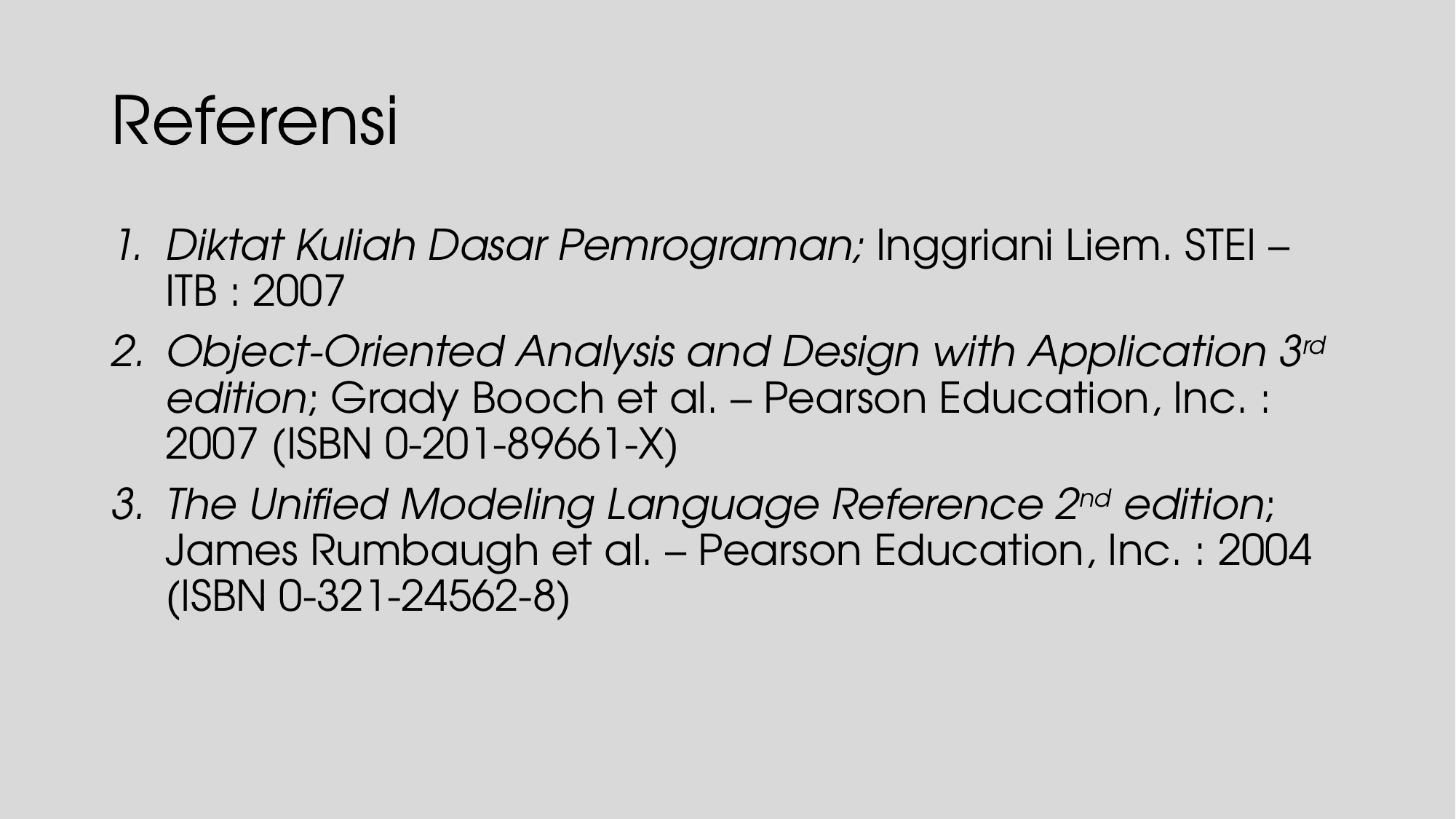

# Referensi
Diktat Kuliah Dasar Pemrograman; Inggriani Liem. STEI – ITB : 2007
Object-Oriented Analysis and Design with Application 3rd edition; Grady Booch et al. – Pearson Education, Inc. : 2007 (ISBN 0-201-89661-X)
The Unified Modeling Language Reference 2nd edition; James Rumbaugh et al. – Pearson Education, Inc. : 2004 (ISBN 0-321-24562-8)